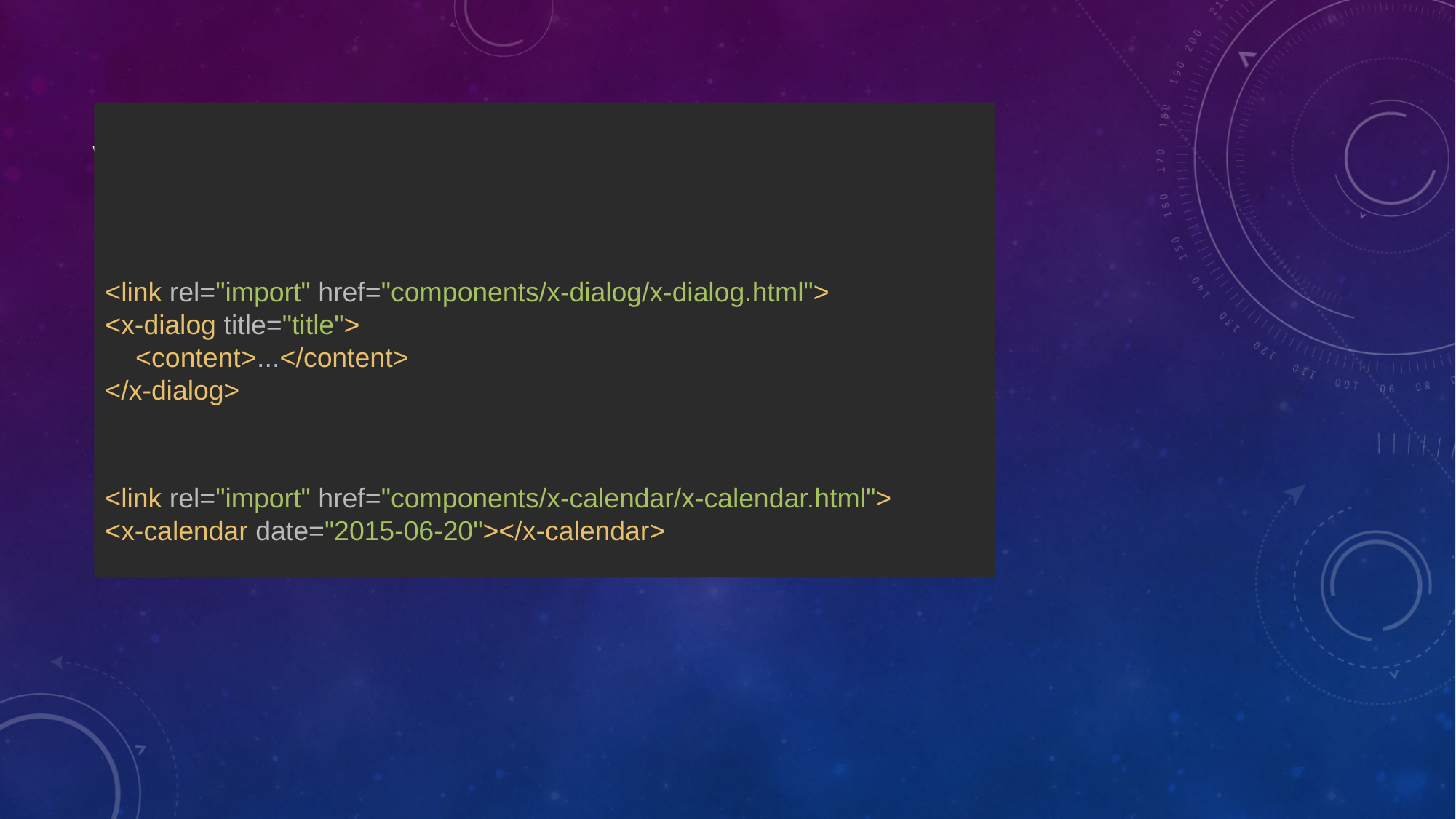

# Web Components
<link rel="import" href="components/x-dialog/x-dialog.html">
<x-dialog title="title">
    <content>...</content>
</x-dialog>
<link rel="import" href="components/x-calendar/x-calendar.html">
<x-calendar date="2015-06-20"></x-calendar>